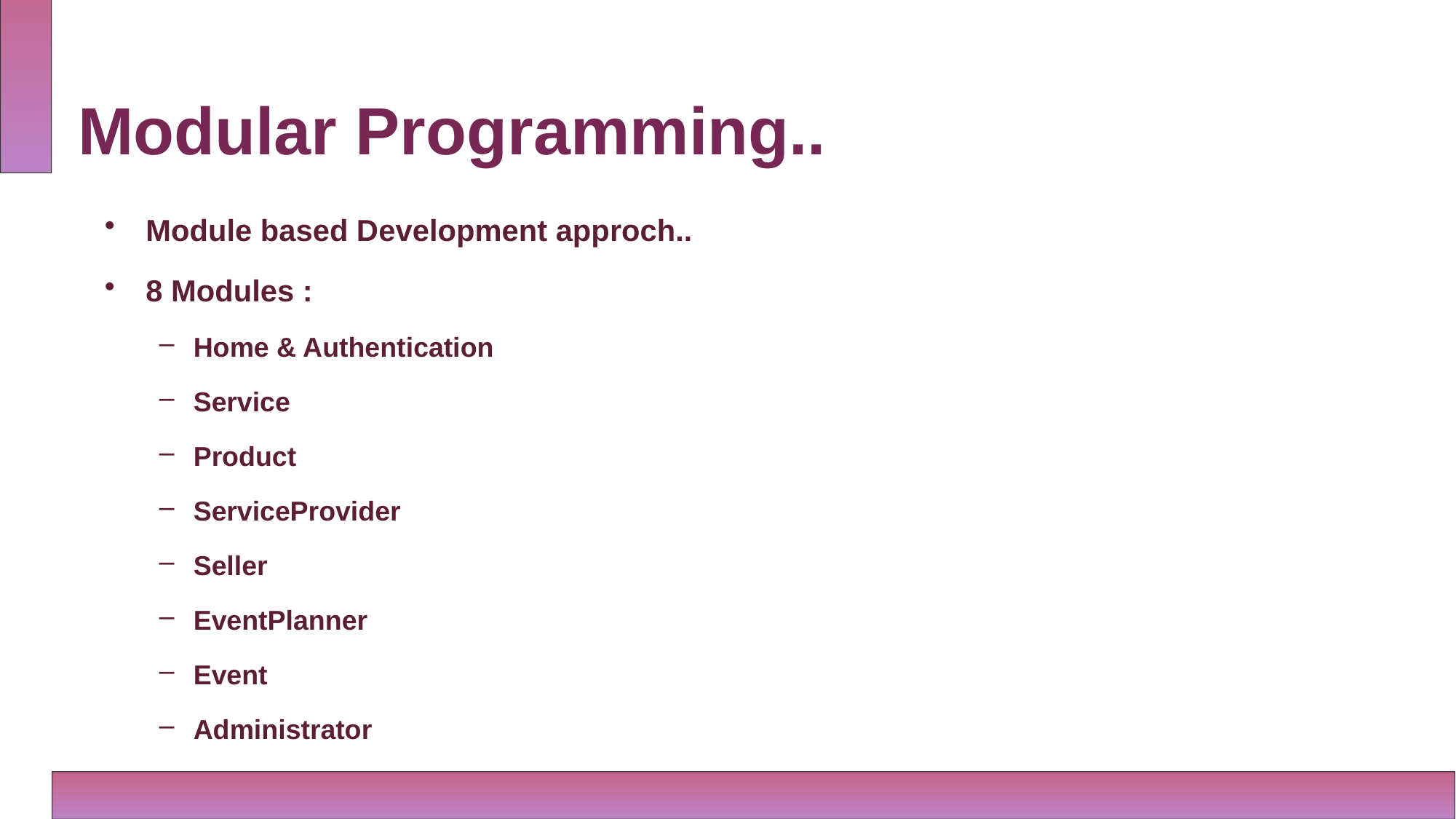

# Modular Programming..
Module based Development approch..
8 Modules :
Home & Authentication
Service
Product
ServiceProvider
Seller
EventPlanner
Event
Administrator